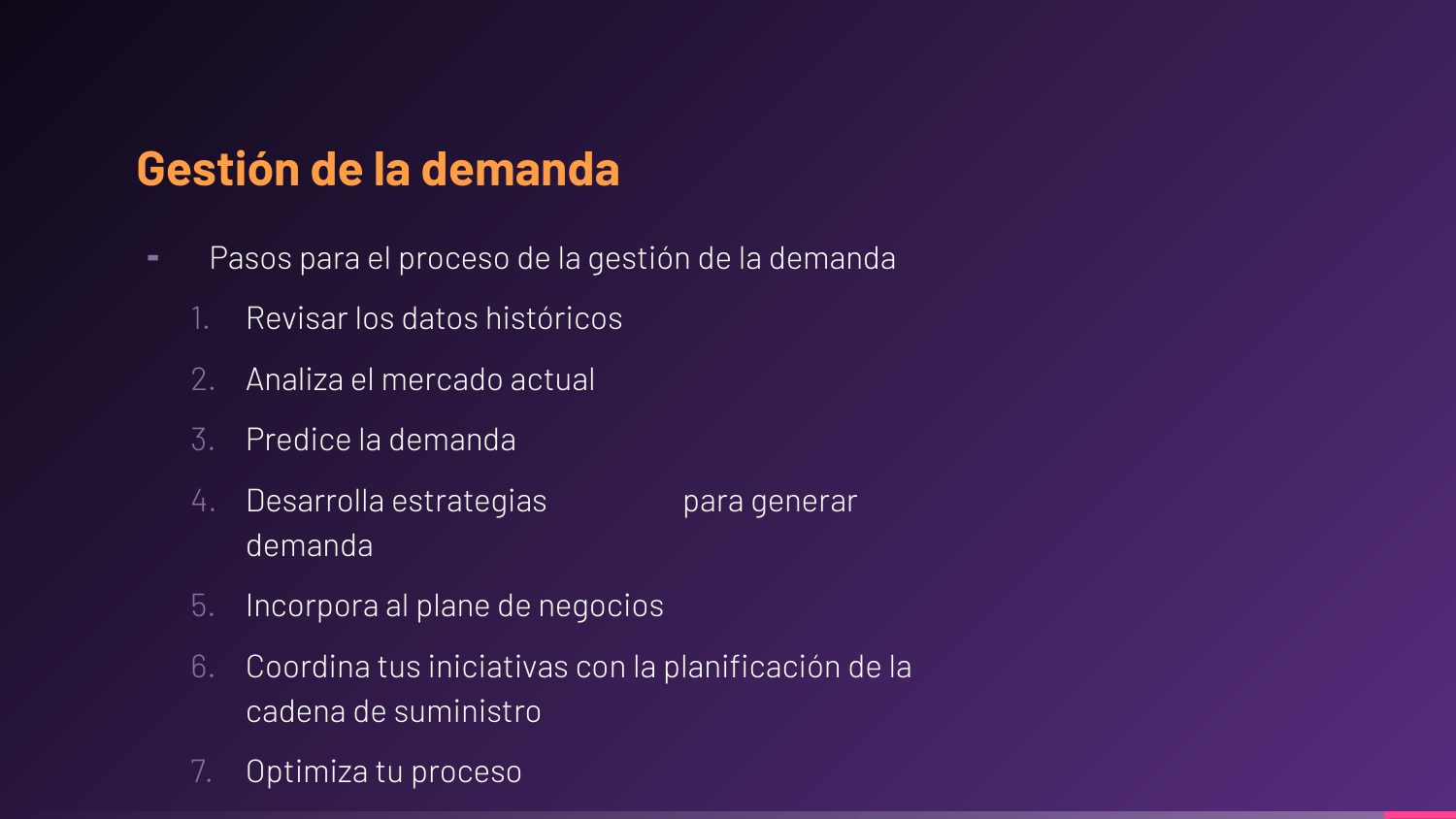

# Gestión de la demanda
Pasos para el proceso de la gestión de la demanda
Revisar los datos históricos
Analiza el mercado actual
Predice la demanda
Desarrolla estrategias 	para generar demanda
Incorpora al plane de negocios
Coordina tus iniciativas con la planificación de la cadena de suministro
Optimiza tu proceso